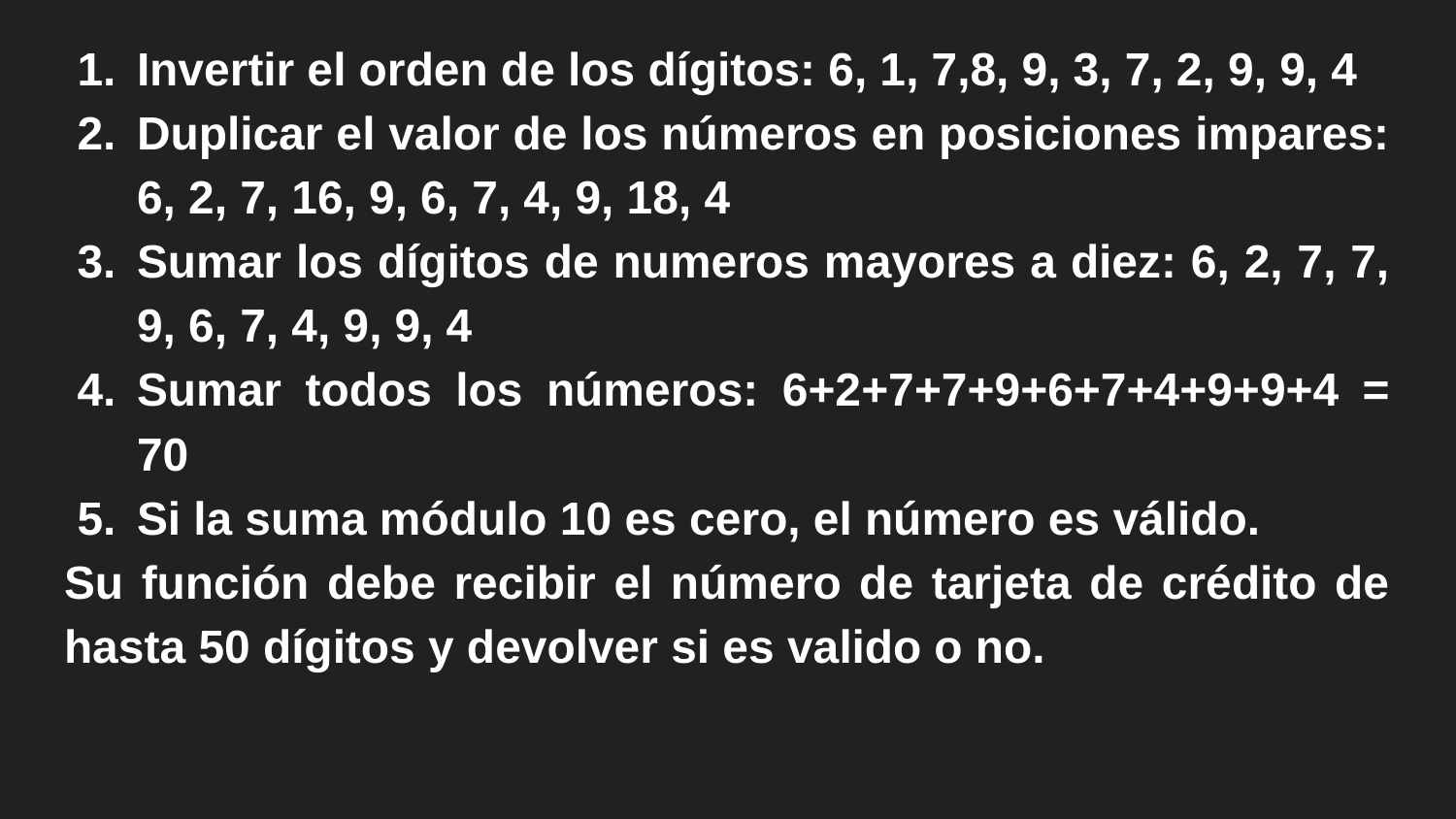

Invertir el orden de los dígitos: 6, 1, 7,8, 9, 3, 7, 2, 9, 9, 4
Duplicar el valor de los números en posiciones impares: 6, 2, 7, 16, 9, 6, 7, 4, 9, 18, 4
Sumar los dígitos de numeros mayores a diez: 6, 2, 7, 7, 9, 6, 7, 4, 9, 9, 4
Sumar todos los números: 6+2+7+7+9+6+7+4+9+9+4 = 70
Si la suma módulo 10 es cero, el número es válido.
Su función debe recibir el número de tarjeta de crédito de hasta 50 dígitos y devolver si es valido o no.